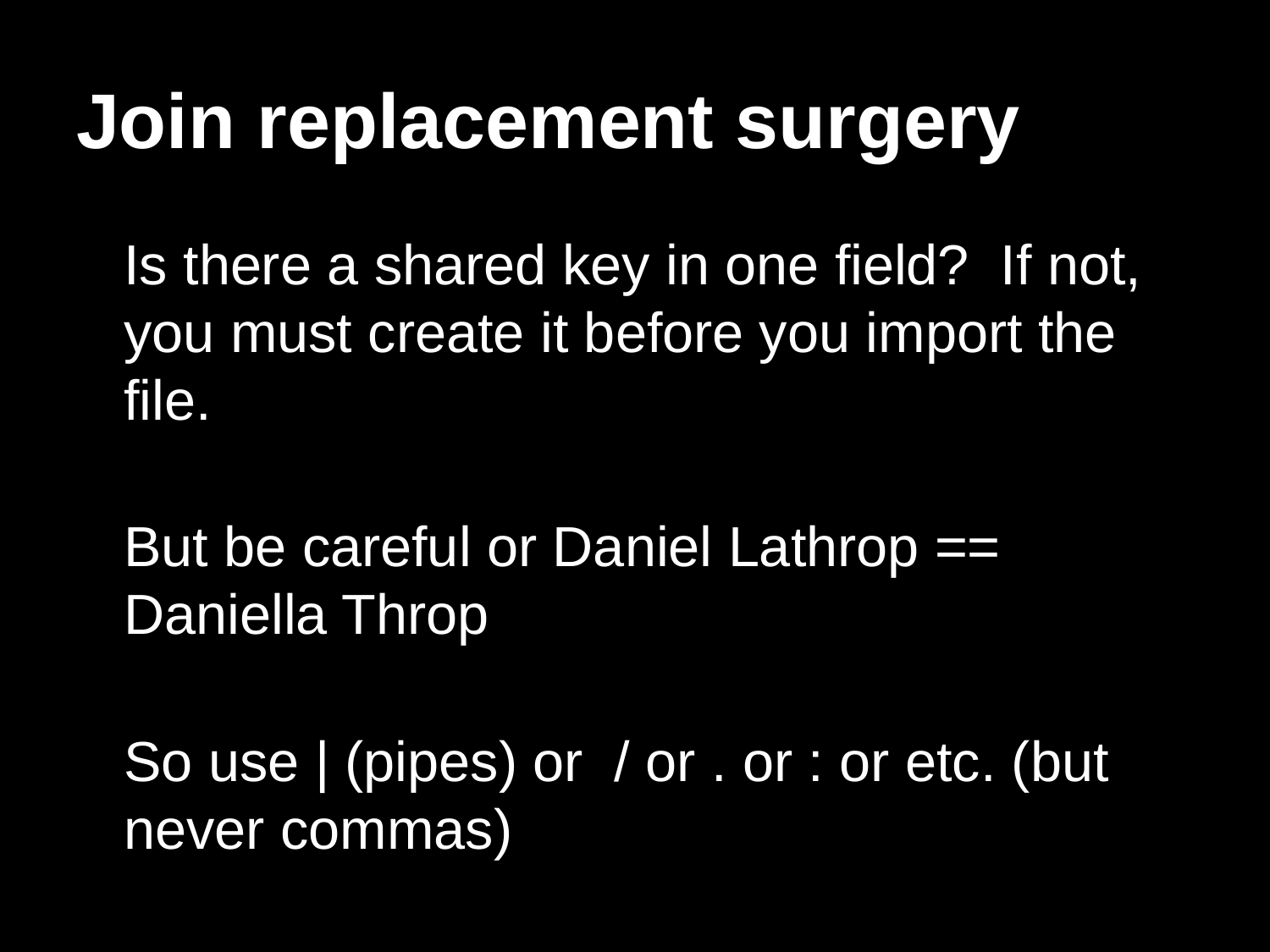

# Join replacement surgery
Is there a shared key in one field?  If not,  you must create it before you import the file.
But be careful or Daniel Lathrop == Daniella Throp
So use | (pipes) or  / or . or : or etc. (but never commas)